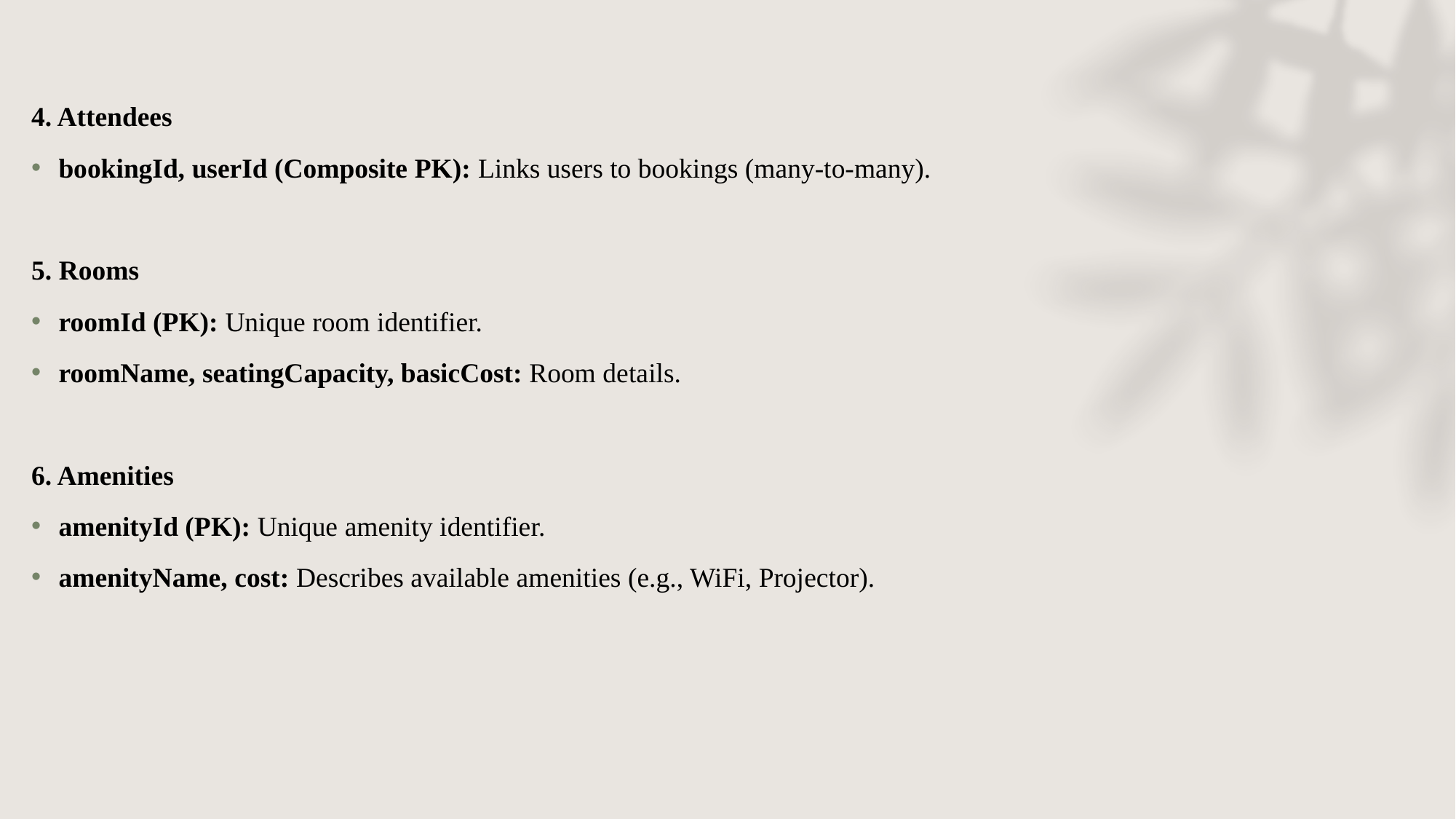

4. Attendees
bookingId, userId (Composite PK): Links users to bookings (many-to-many).

5. Rooms
roomId (PK): Unique room identifier.
roomName, seatingCapacity, basicCost: Room details.

6. Amenities
amenityId (PK): Unique amenity identifier.
amenityName, cost: Describes available amenities (e.g., WiFi, Projector).